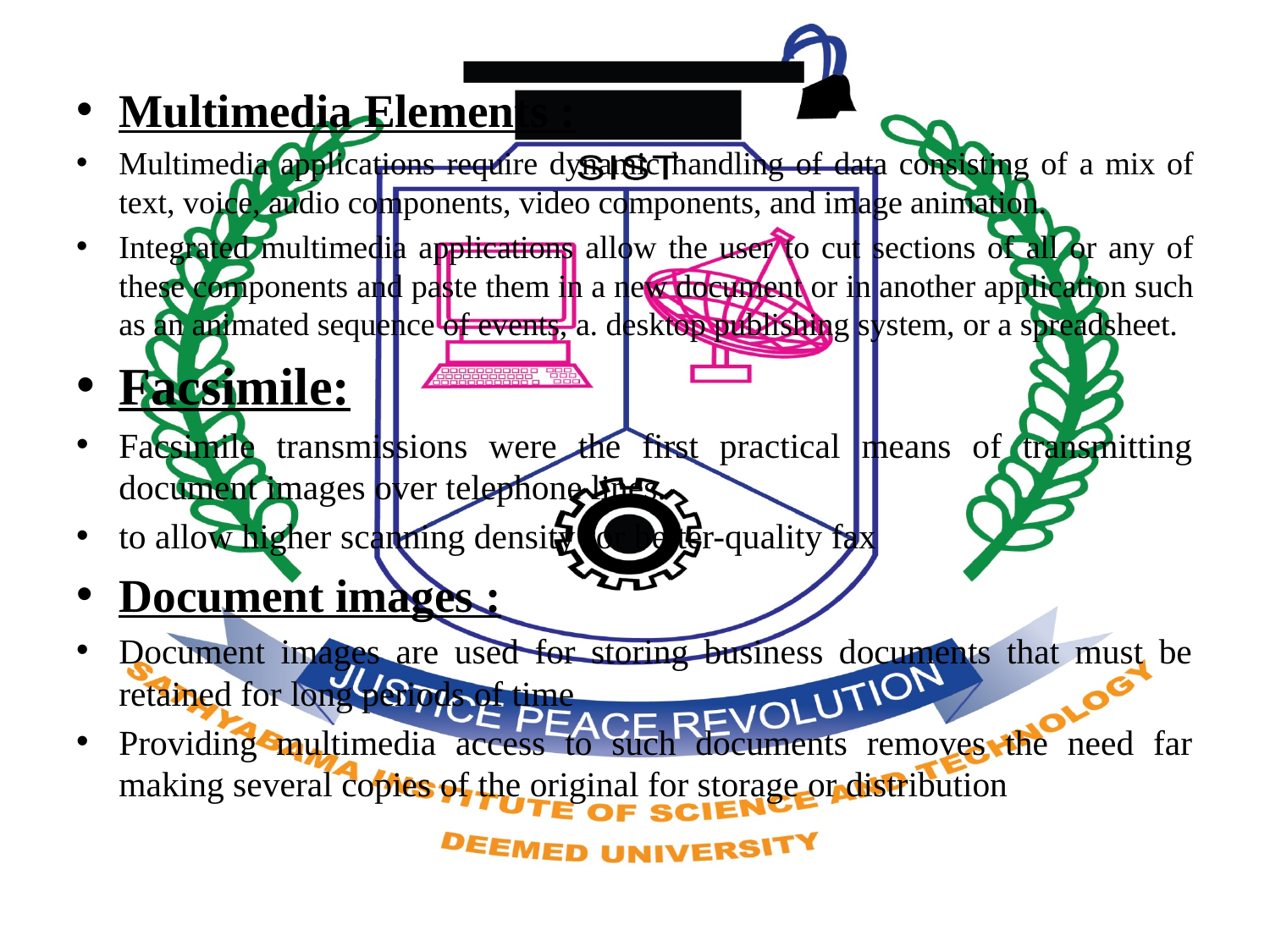

Multimedia Elements :
Multimedia applications require dynamic handling of data consisting of a mix of text, voice, audio components, video components, and image animation.
Integrated multimedia applications allow the user to cut sections of all or any of these components and paste them in a new document or in another application such as an animated sequence of events, a. desktop publishing system, or a spreadsheet.
Facsimile:
Facsimile transmissions were the first practical means of transmitting document images over telephone lines.
to allow higher scanning density for better-quality fax
Document images :
Document images are used for storing business documents that must be retained for long periods of time
Providing multimedia access to such documents removes the need far making several copies of the original for storage or distribution